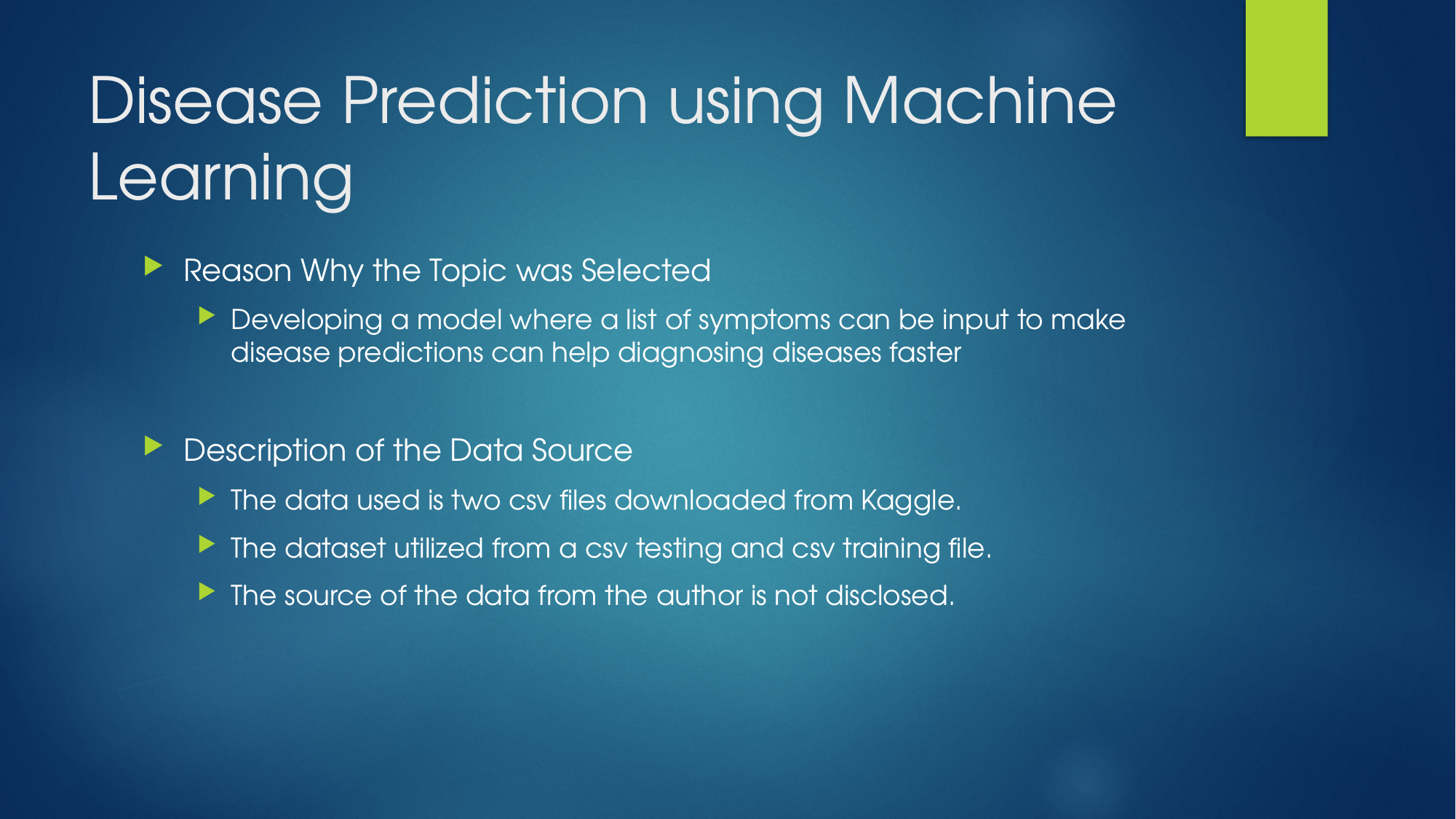

# Disease Prediction using Machine Learning
Reason Why the Topic was Selected
Developing a model where a list of symptoms can be input to make disease predictions can help diagnosing diseases faster

Description of the Data Source
The data used is two csv files downloaded from Kaggle.
The dataset utilized from a csv testing and csv training file.
The source of the data from the author is not disclosed.